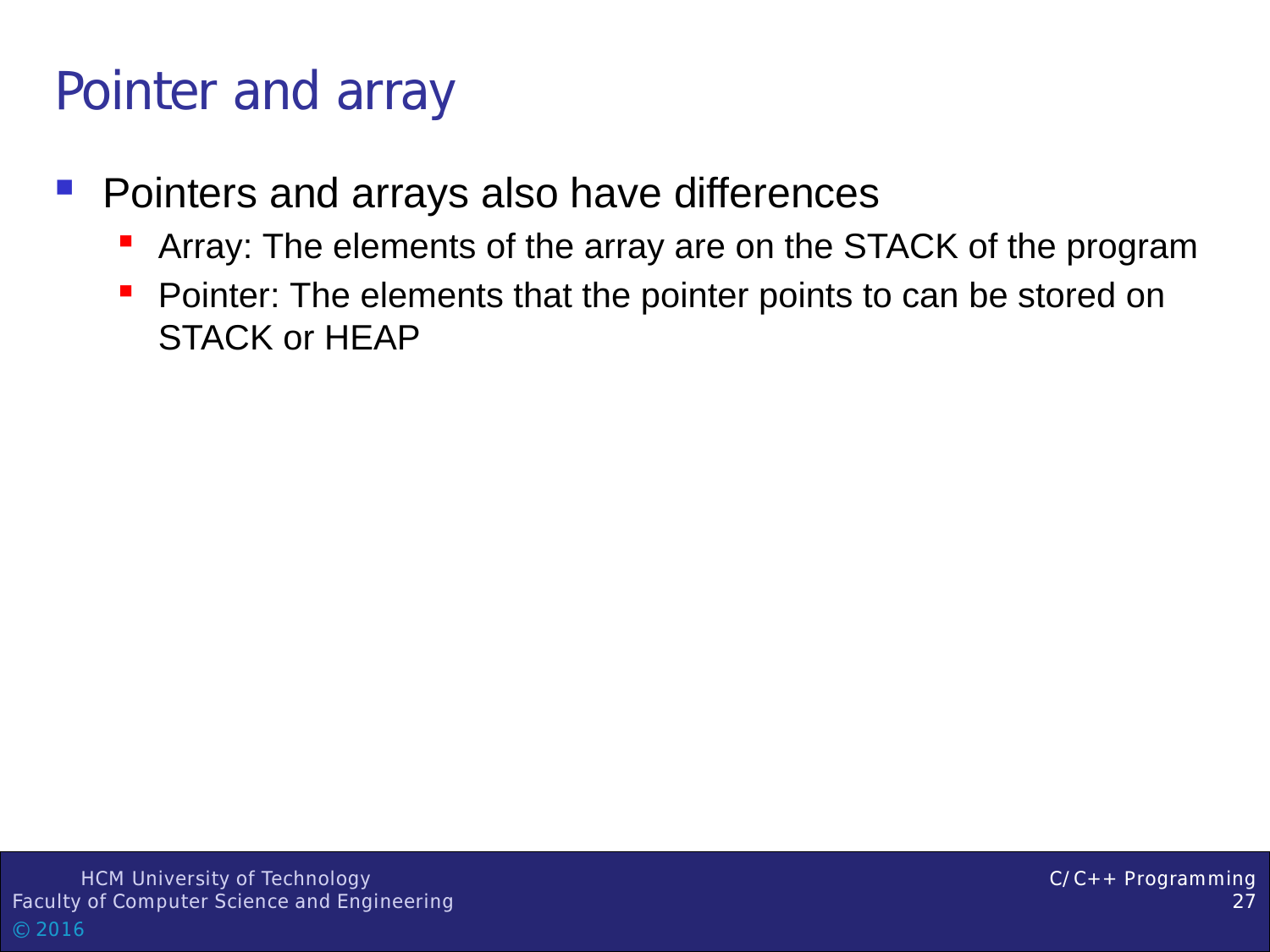

# Pointer and array
Pointers and arrays also have differences
Array: The elements of the array are on the STACK of the program
Pointer: The elements that the pointer points to can be stored on STACK or HEAP